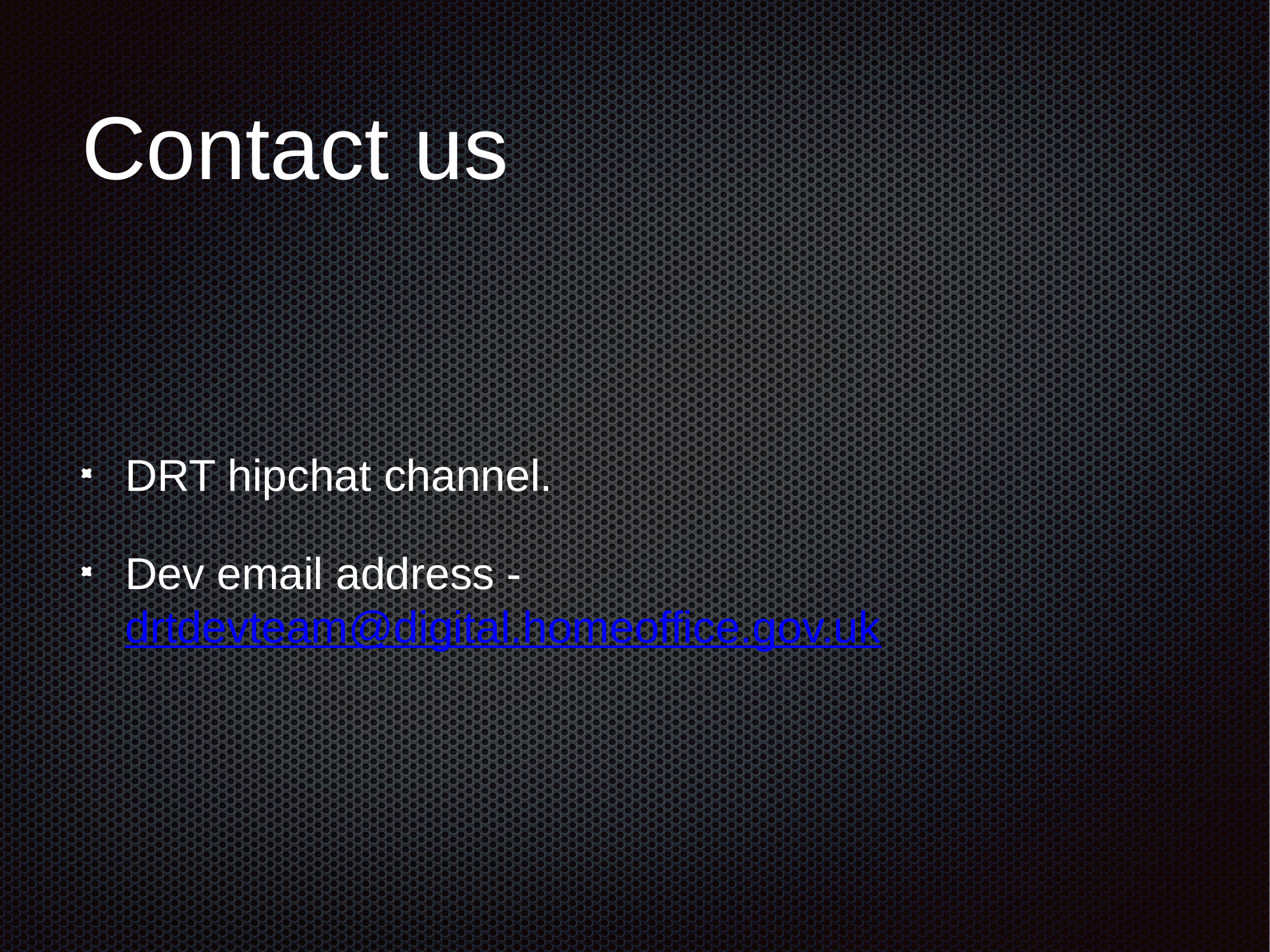

# Contact us
DRT hipchat channel.
Dev email address - drtdevteam@digital.homeoffice.gov.uk